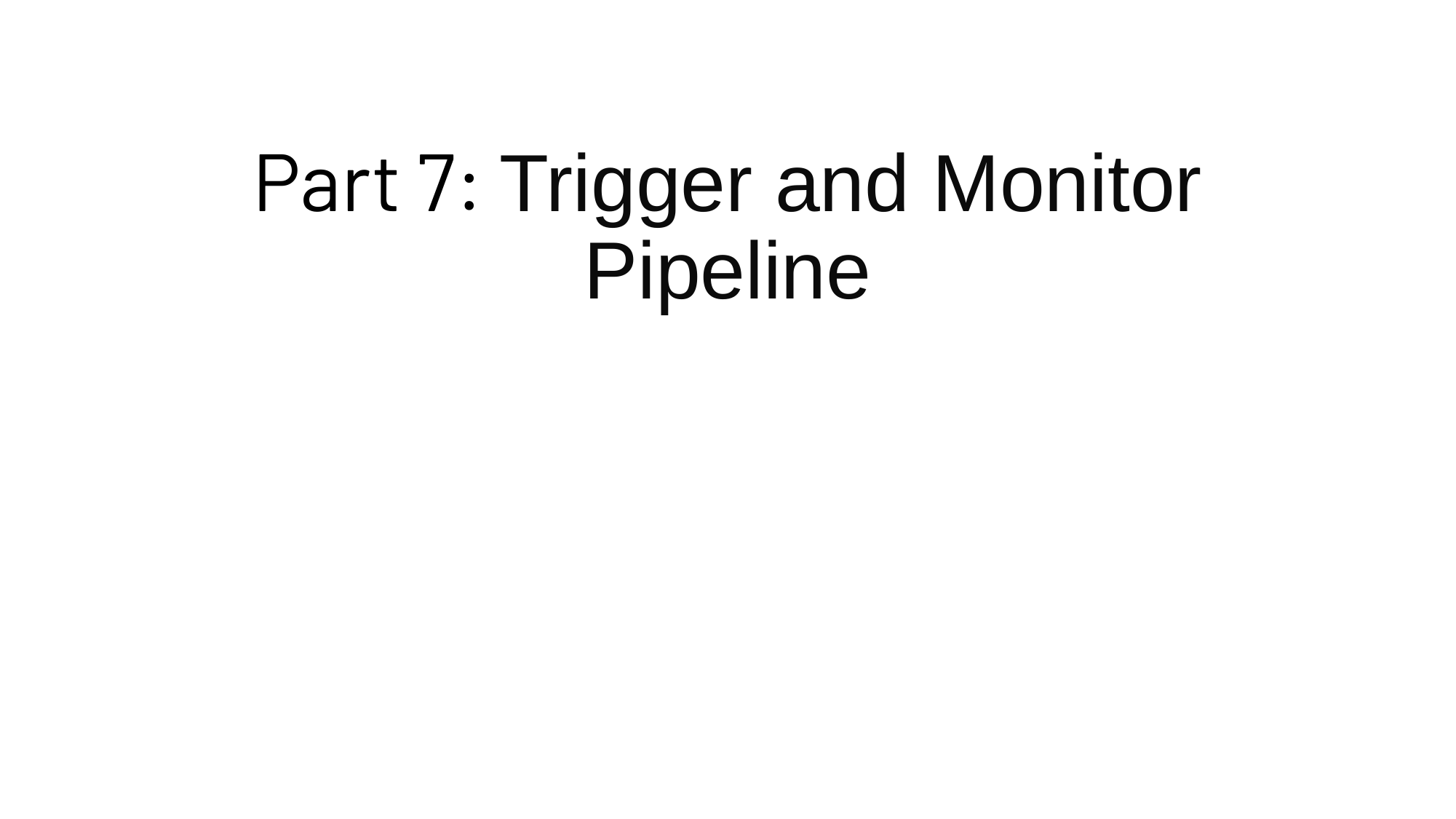

# Part 7: Trigger and Monitor Pipeline